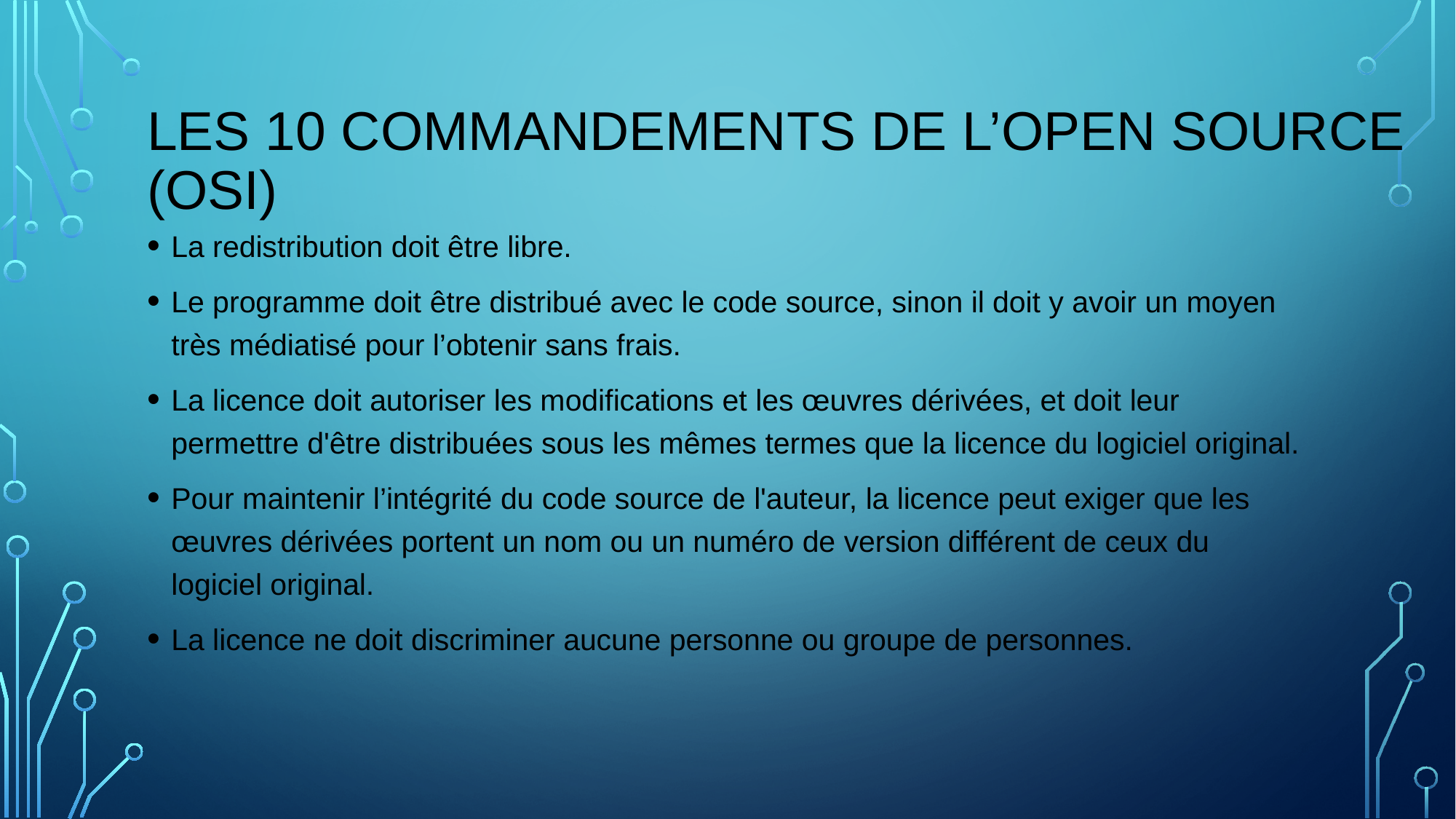

# Les 10 commandements de l’Open source (OSI)
La redistribution doit être libre.
Le programme doit être distribué avec le code source, sinon il doit y avoir un moyen très médiatisé pour l’obtenir sans frais.
La licence doit autoriser les modifications et les œuvres dérivées, et doit leur permettre d'être distribuées sous les mêmes termes que la licence du logiciel original.
Pour maintenir l’intégrité du code source de l'auteur, la licence peut exiger que les œuvres dérivées portent un nom ou un numéro de version différent de ceux du logiciel original.
La licence ne doit discriminer aucune personne ou groupe de personnes.